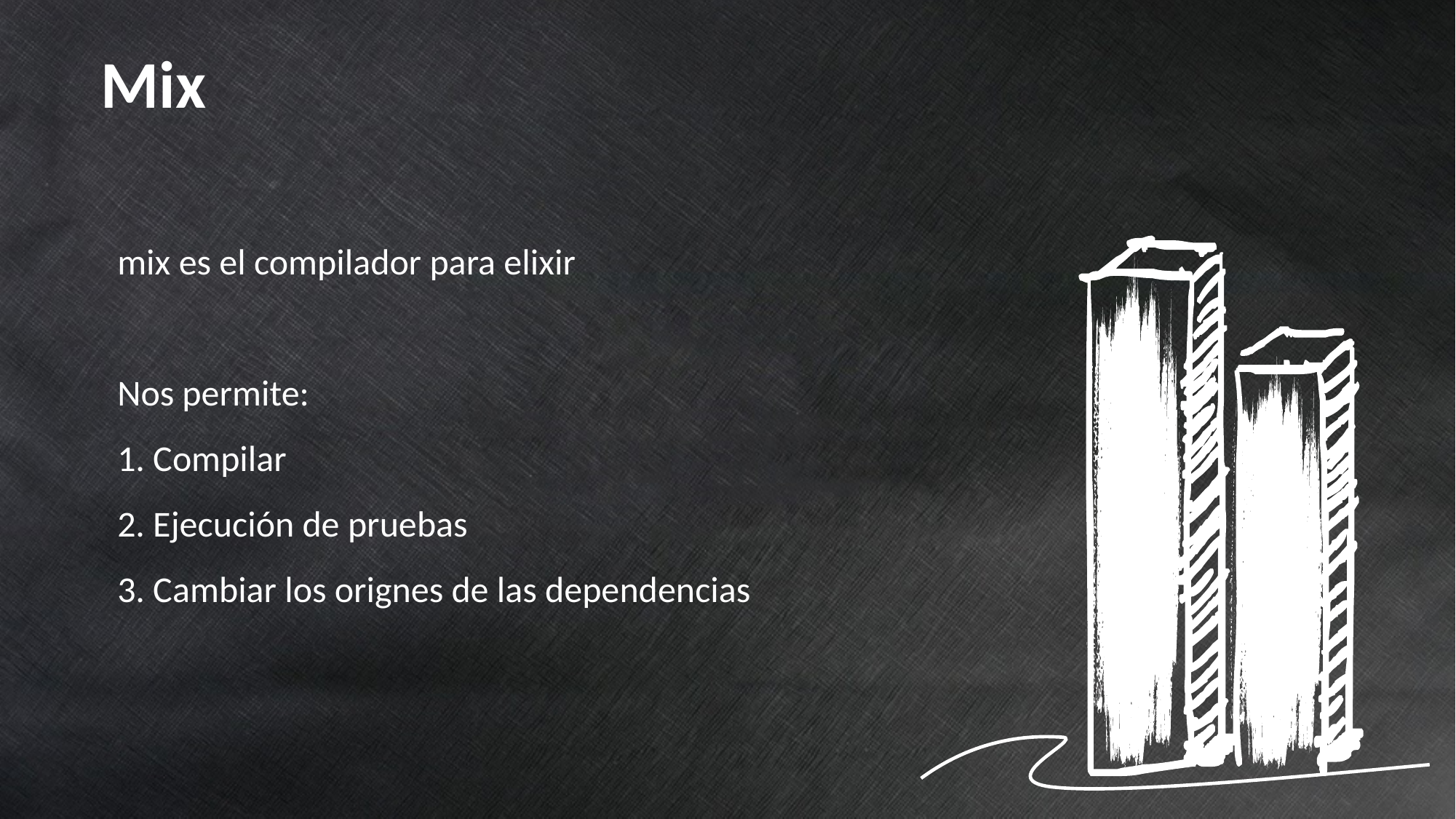

# Mix
mix es el compilador para elixir

Nos permite:
1. Compilar
2. Ejecución de pruebas
3. Cambiar los orignes de las dependencias